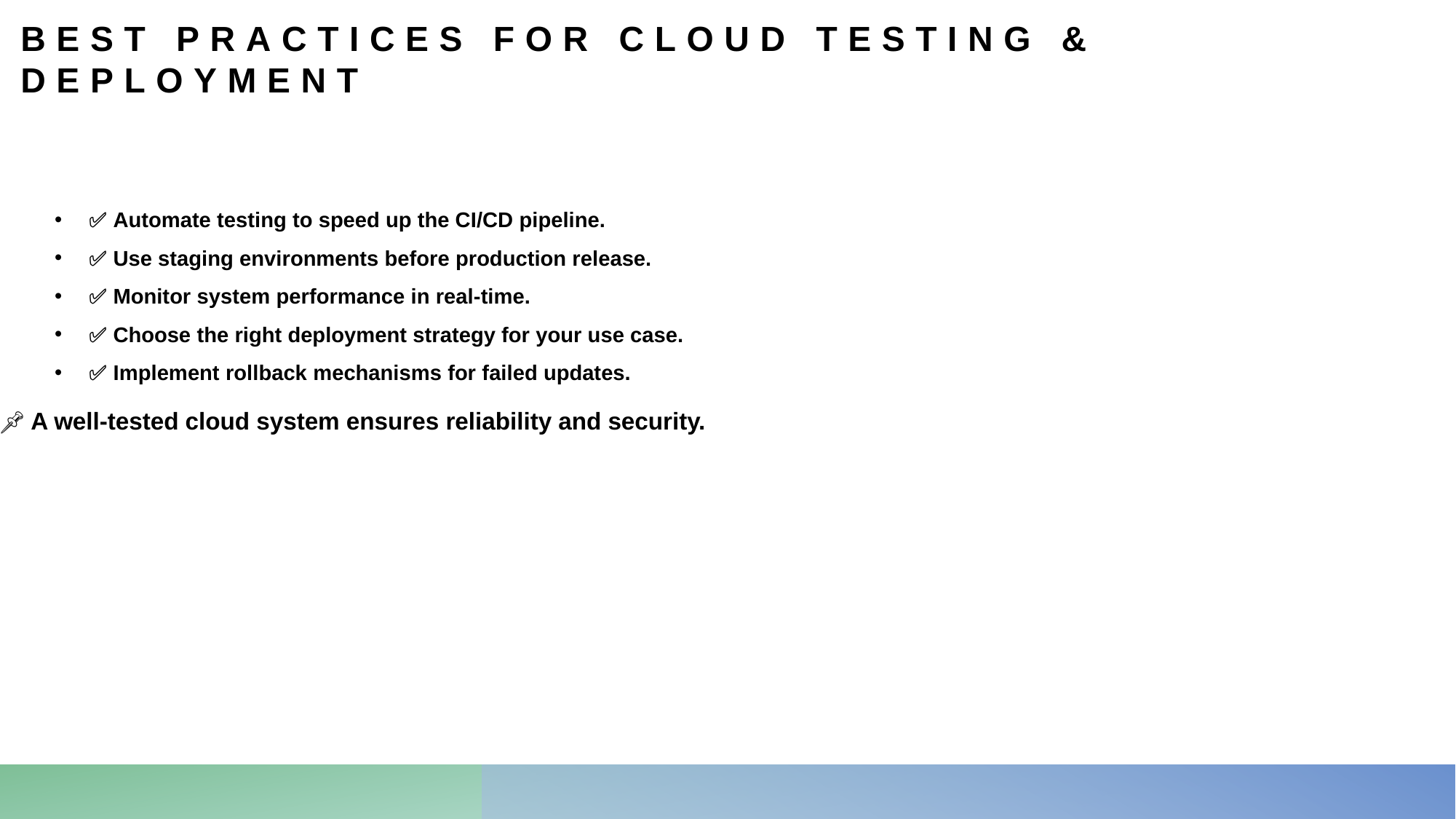

# Best Practices for Cloud Testing & Deployment

✅ Automate testing to speed up the CI/CD pipeline.
✅ Use staging environments before production release.
✅ Monitor system performance in real-time.
✅ Choose the right deployment strategy for your use case.
✅ Implement rollback mechanisms for failed updates.
📌 A well-tested cloud system ensures reliability and security.